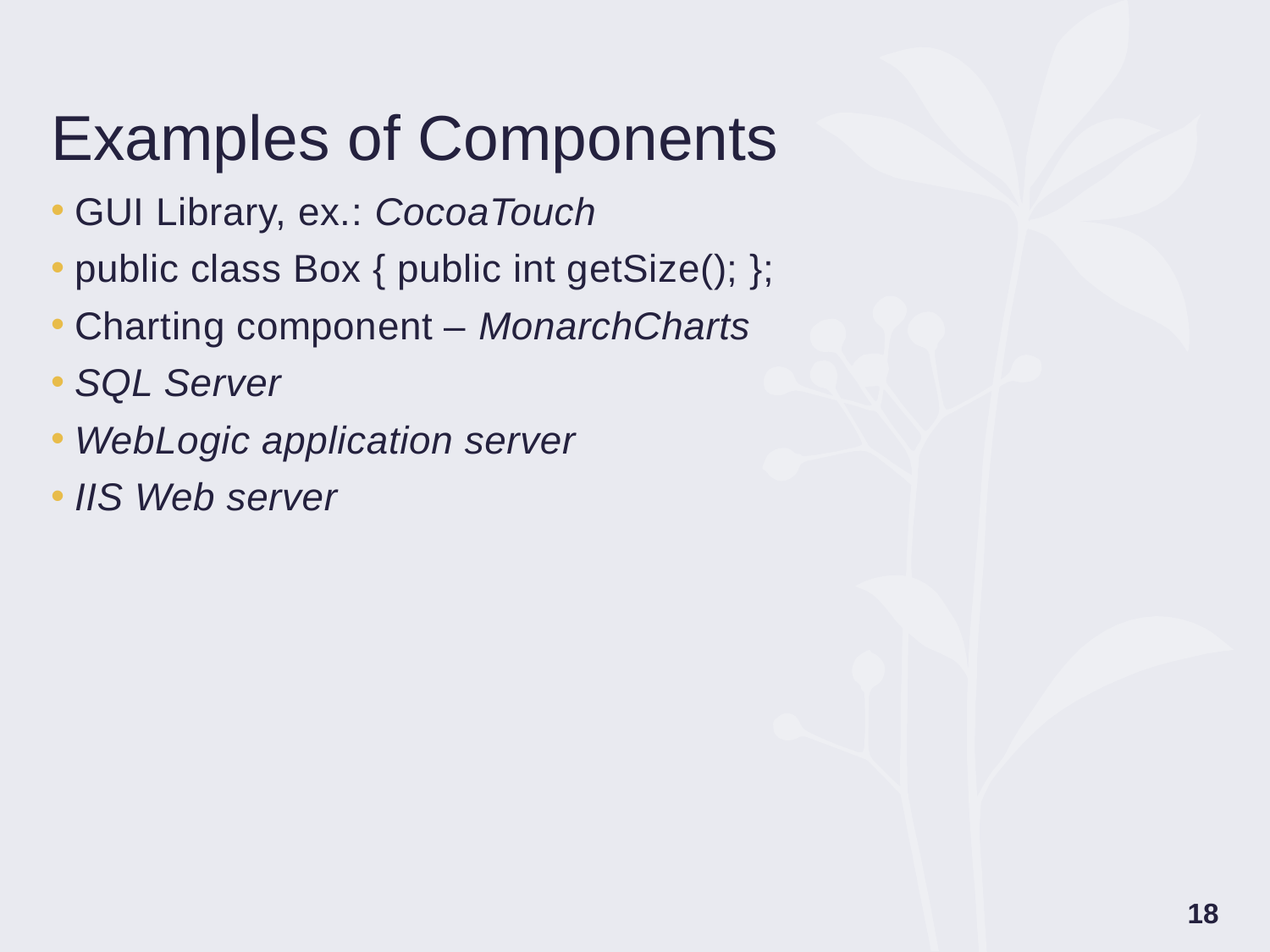

# Examples of Components
GUI Library, ex.: CocoaTouch
public class Box { public int getSize(); };
Charting component – MonarchCharts
SQL Server
WebLogic application server
IIS Web server

18